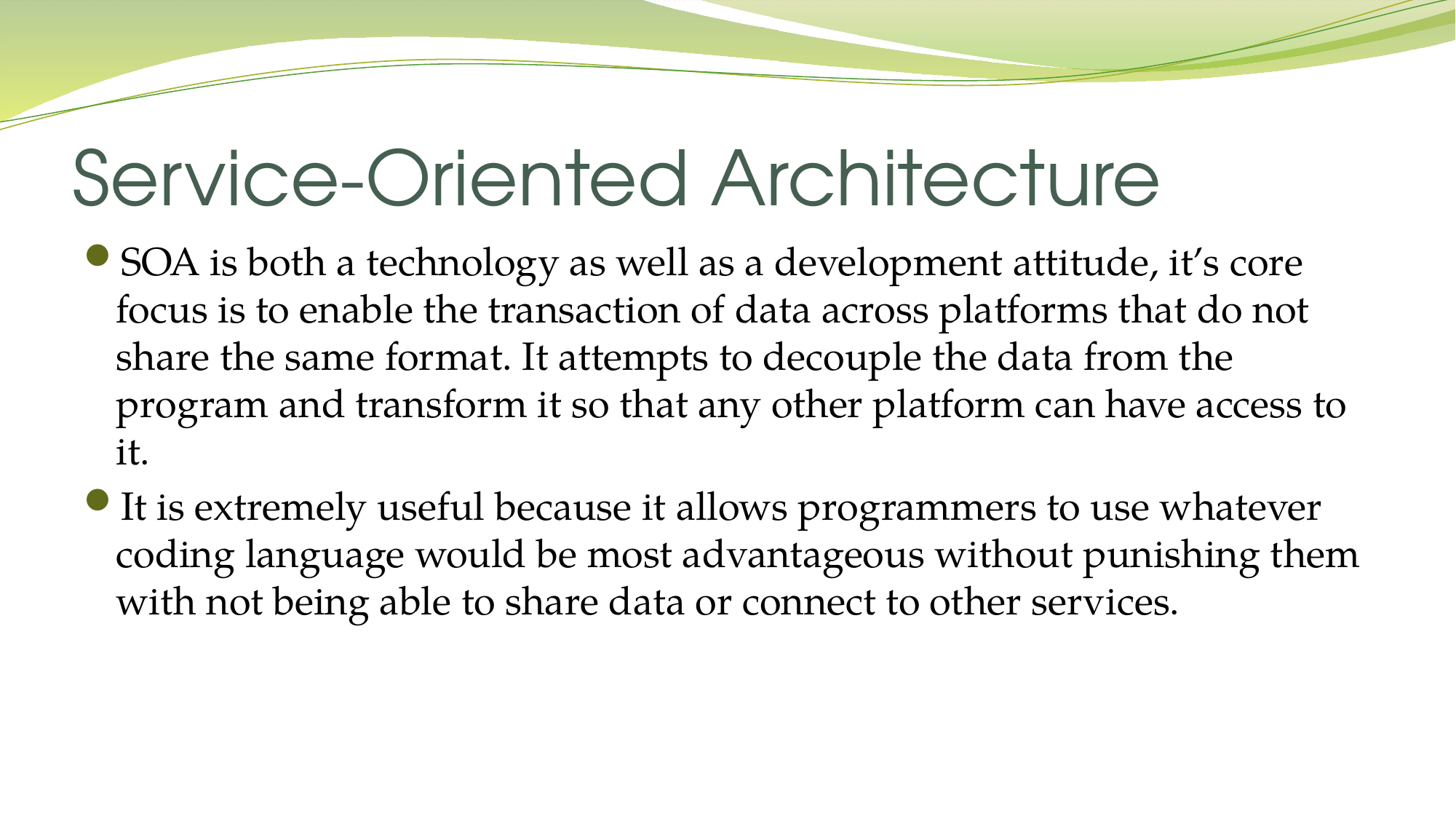

# Service-Oriented Architecture
SOA is both a technology as well as a development attitude, it’s core focus is to enable the transaction of data across platforms that do not share the same format. It attempts to decouple the data from the program and transform it so that any other platform can have access to it.
It is extremely useful because it allows programmers to use whatever coding language would be most advantageous without punishing them with not being able to share data or connect to other services.